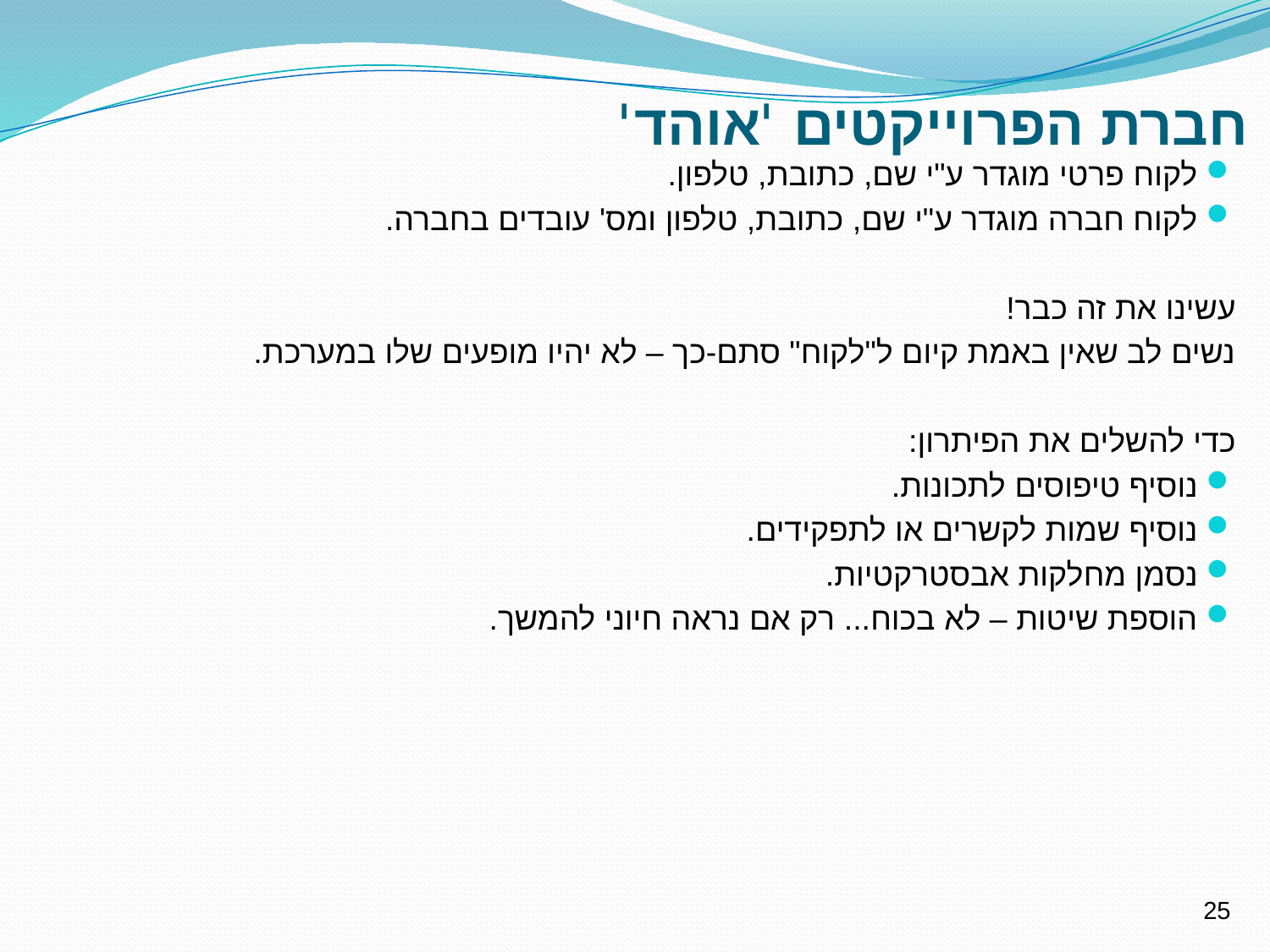

# חברת הפרוייקטים 'אוהד'
לקוח פרטי מוגדר ע"י שם, כתובת, טלפון.
לקוח חברה מוגדר ע"י שם, כתובת, טלפון ומס' עובדים בחברה.

עשינו את זה כבר!
נשים לב שאין באמת קיום ל"לקוח" סתם-כך – לא יהיו מופעים שלו במערכת.

כדי להשלים את הפיתרון:
נוסיף טיפוסים לתכונות.
נוסיף שמות לקשרים או לתפקידים.
נסמן מחלקות אבסטרקטיות.
הוספת שיטות – לא בכוח... רק אם נראה חיוני להמשך.

25